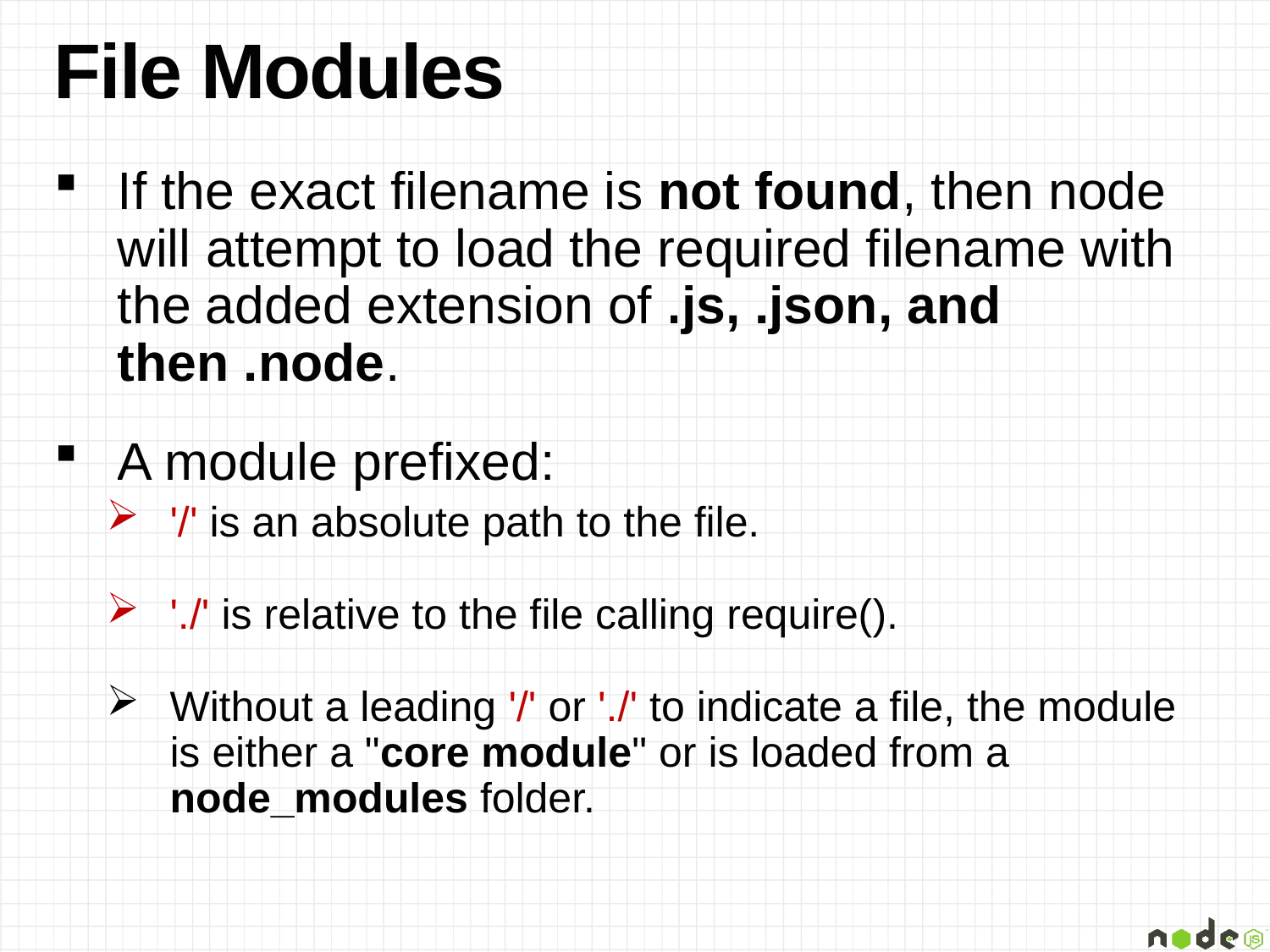

# File Modules
If the exact filename is not found, then node will attempt to load the required filename with the added extension of .js, .json, and then .node.

A module prefixed:
'/' is an absolute path to the file.

'./' is relative to the file calling require().

Without a leading '/' or './' to indicate a file, the module is either a "core module" or is loaded from a node_modules folder.